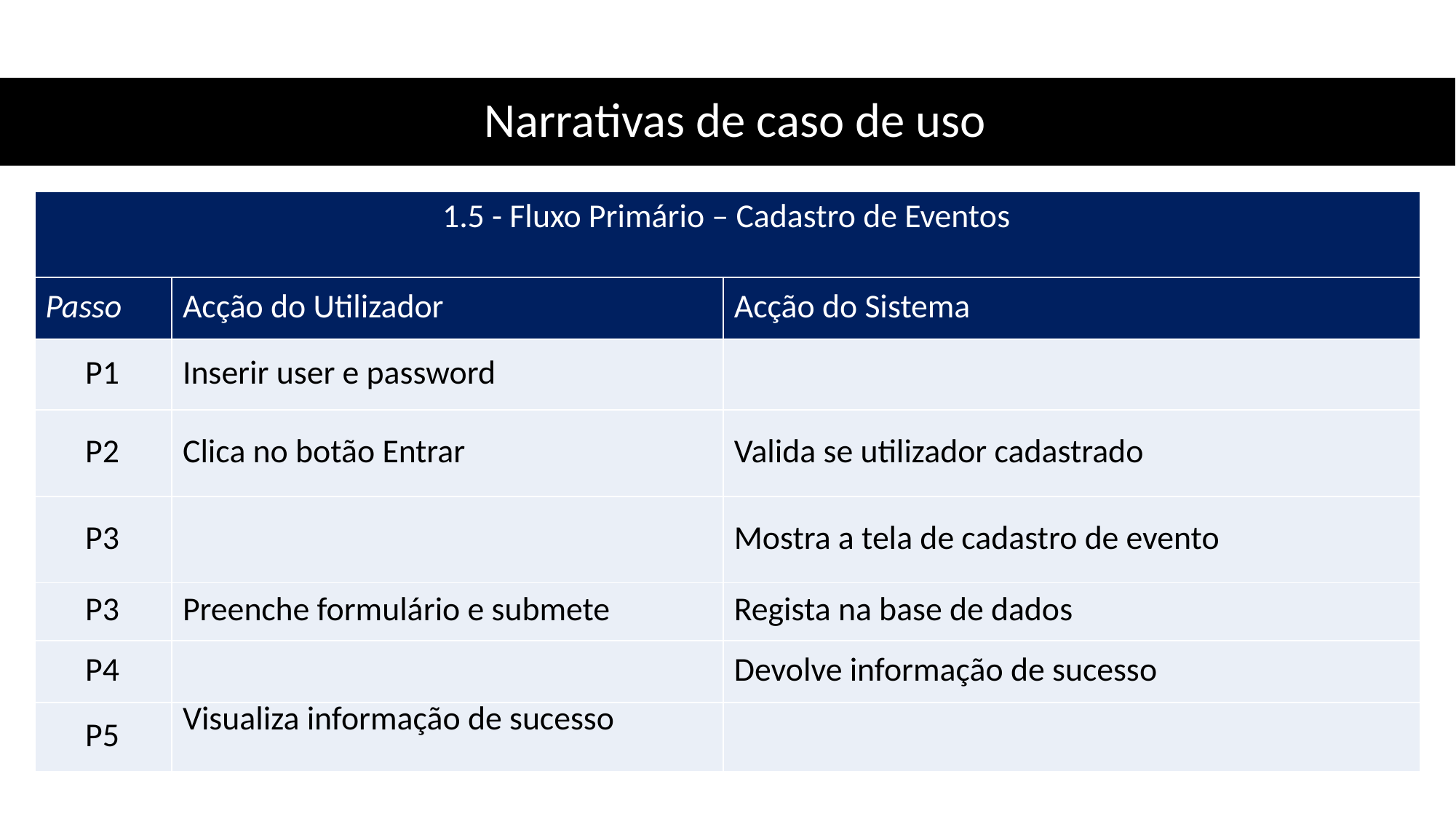

# Narrativas de caso de uso

| 1.5 - Fluxo Primário – Cadastro de Eventos |  |  |
| --- | --- | --- |
| Passo | Acção do Utilizador | Acção do Sistema |
| P1 | Inserir user e password |  |
| P2 | Clica no botão Entrar | Valida se utilizador cadastrado |
| P3 |  | Mostra a tela de cadastro de evento |
| P3 | Preenche formulário e submete | Regista na base de dados |
| P4 |  | Devolve informação de sucesso |
| P5 | Visualiza informação de sucesso |  |